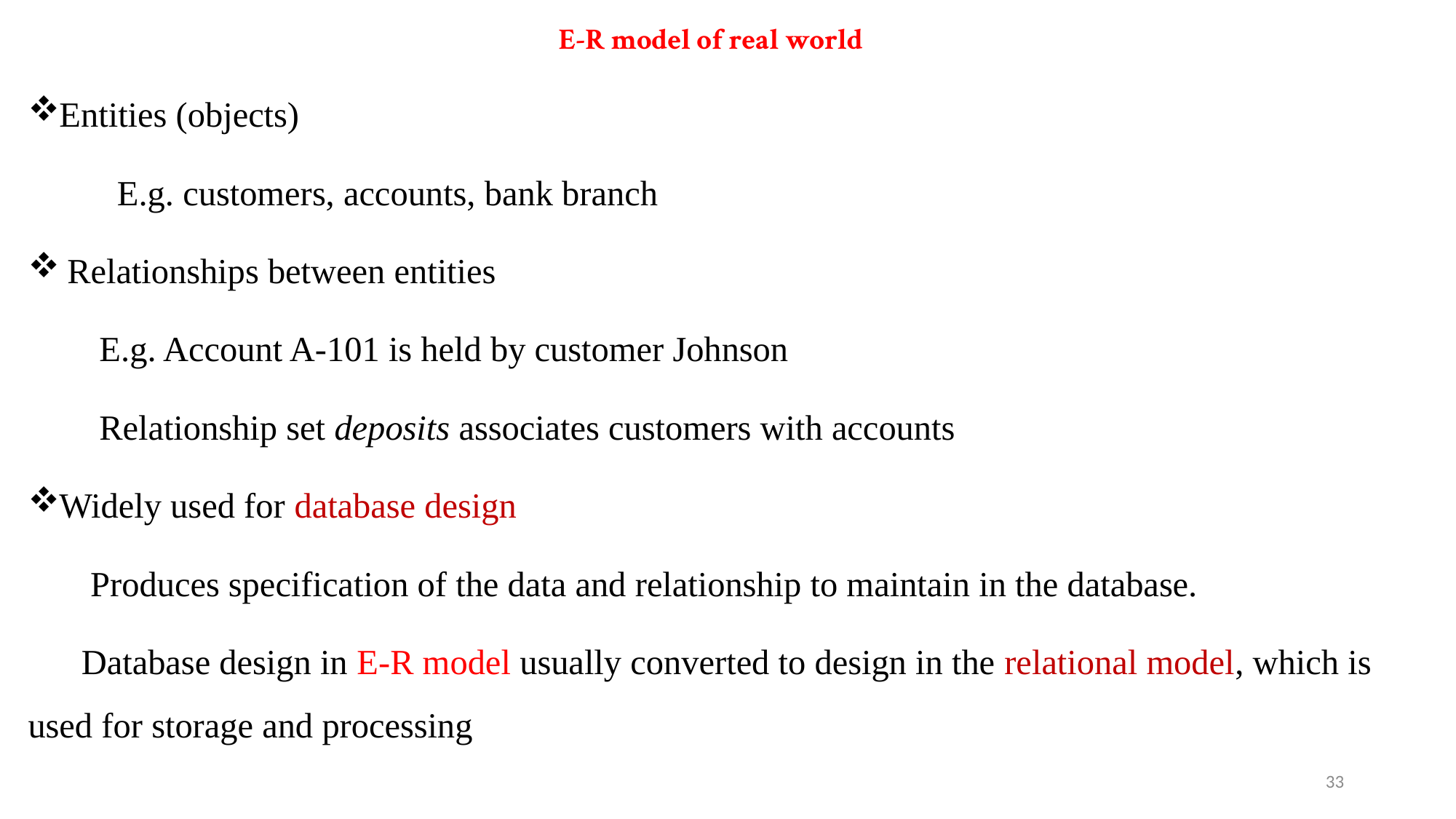

# E-R model of real world
Entities (objects)
          E.g. customers, accounts, bank branch
 Relationships between entities
        E.g. Account A-101 is held by customer Johnson
        Relationship set deposits associates customers with accounts
Widely used for database design
       Produces specification of the data and relationship to maintain in the database.
      Database design in E-R model usually converted to design in the relational model, which is used for storage and processing

33